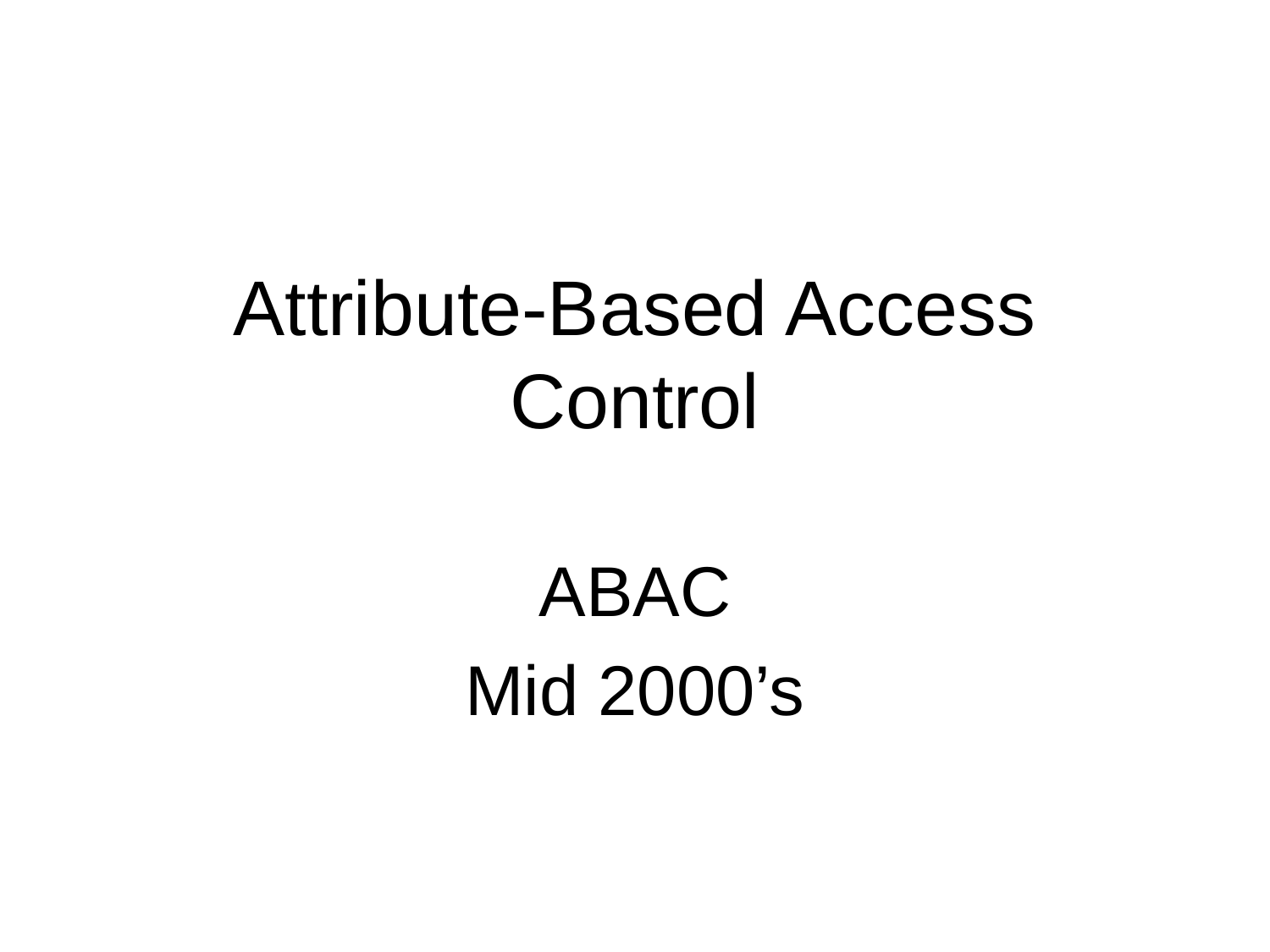

# Attribute-Based Access Control
ABAC
Mid 2000’s